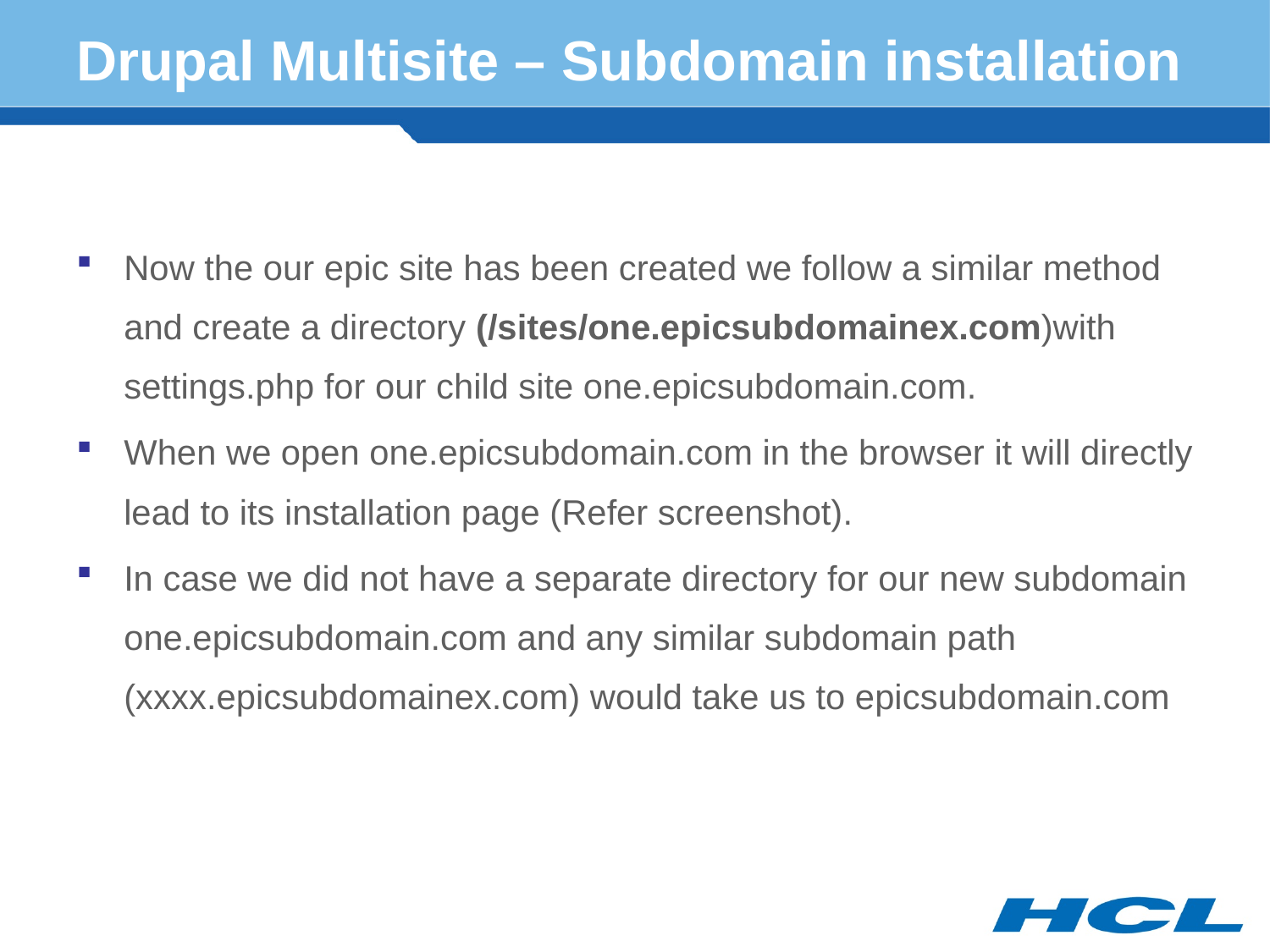

# Drupal Multisite – Subdomain installation
Now the our epic site has been created we follow a similar method and create a directory (/sites/one.epicsubdomainex.com)with settings.php for our child site one.epicsubdomain.com.
When we open one.epicsubdomain.com in the browser it will directly lead to its installation page (Refer screenshot).
In case we did not have a separate directory for our new subdomain one.epicsubdomain.com and any similar subdomain path (xxxx.epicsubdomainex.com) would take us to epicsubdomain.com